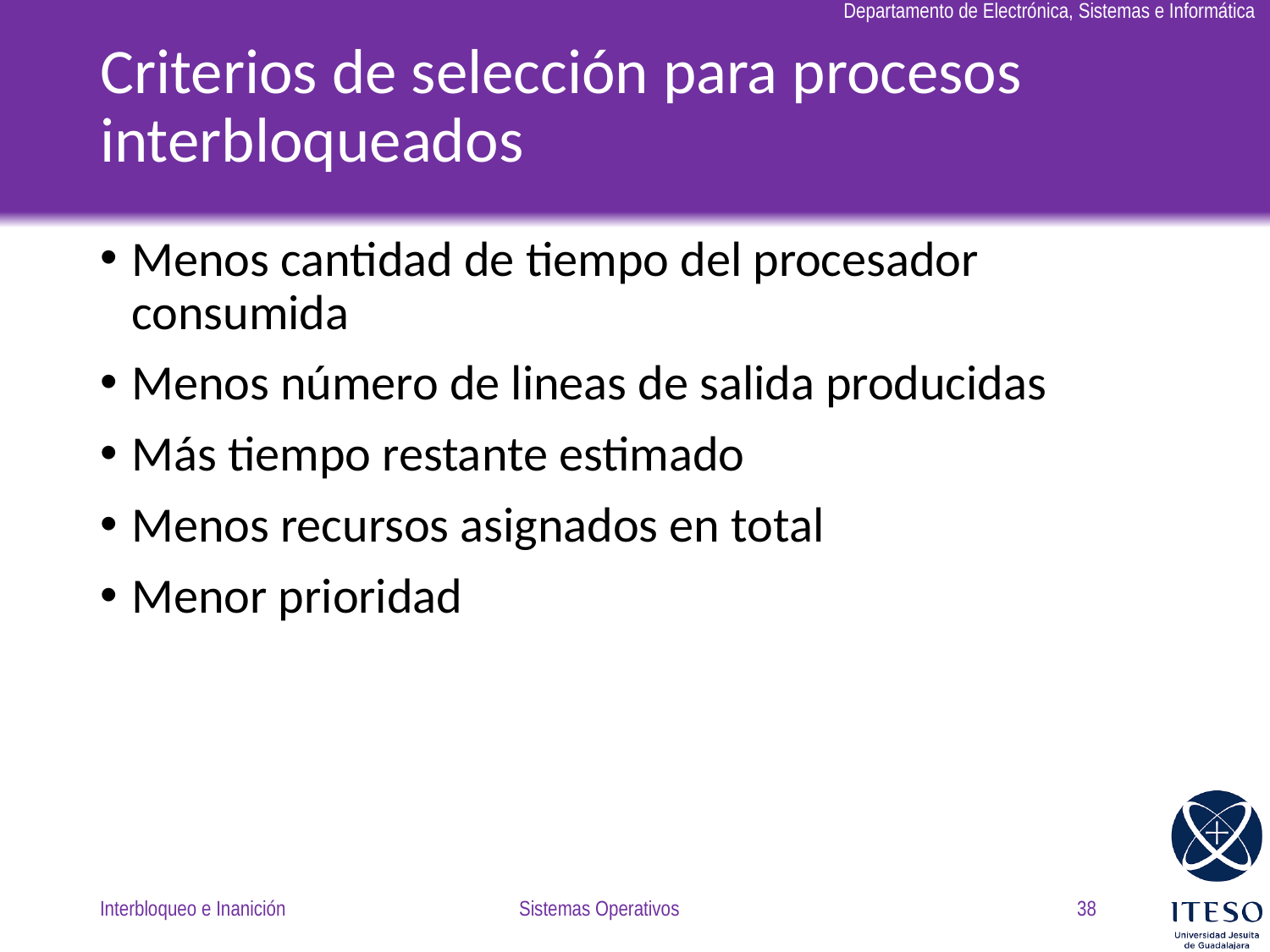

# Criterios de selección para procesos interbloqueados
Menos cantidad de tiempo del procesador consumida
Menos número de lineas de salida producidas
Más tiempo restante estimado
Menos recursos asignados en total
Menor prioridad
Interbloqueo e Inanición
Sistemas Operativos
38